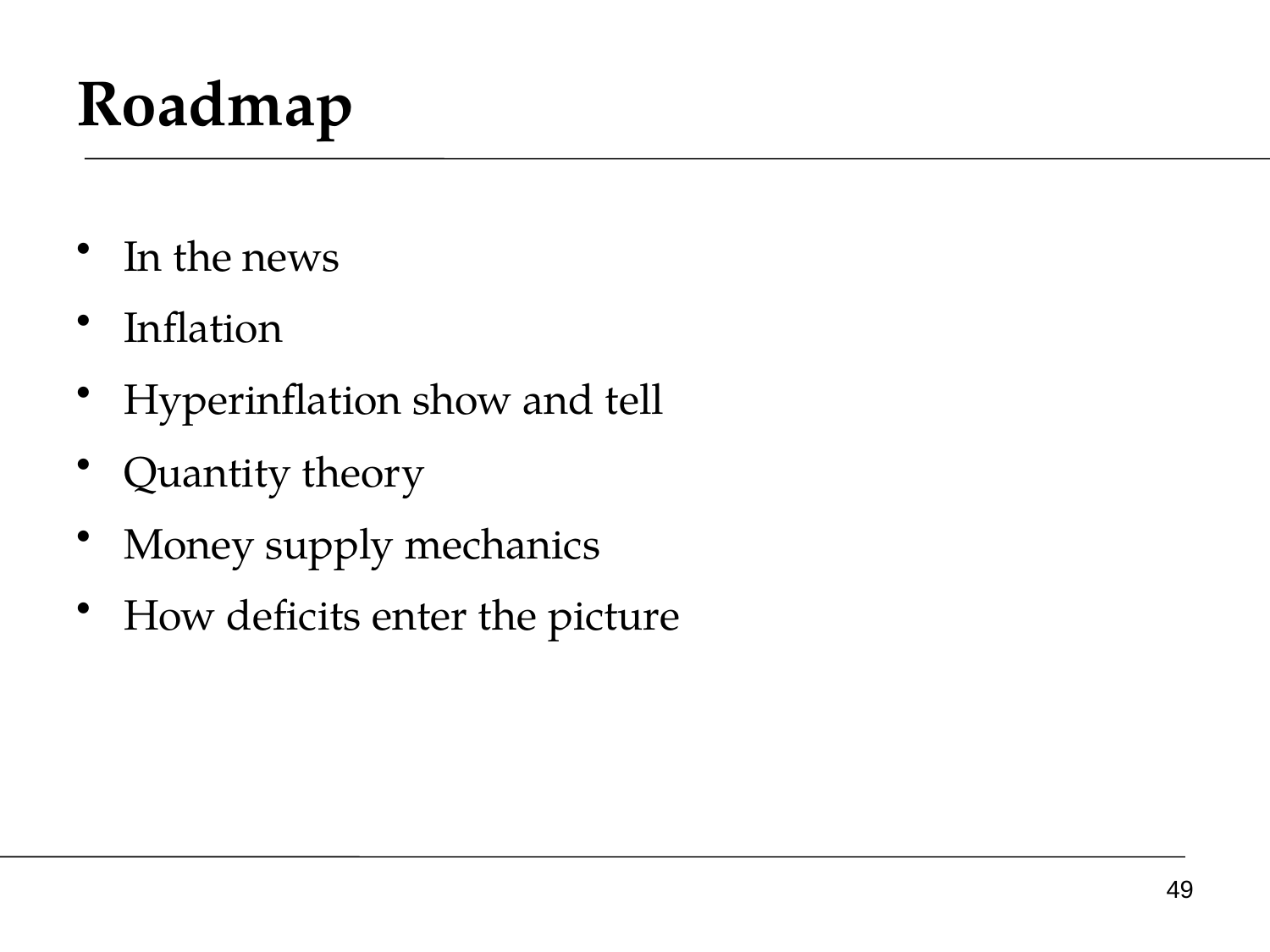

Roadmap
In the news
Inflation
Hyperinflation show and tell
Quantity theory
Money supply mechanics
How deficits enter the picture

49